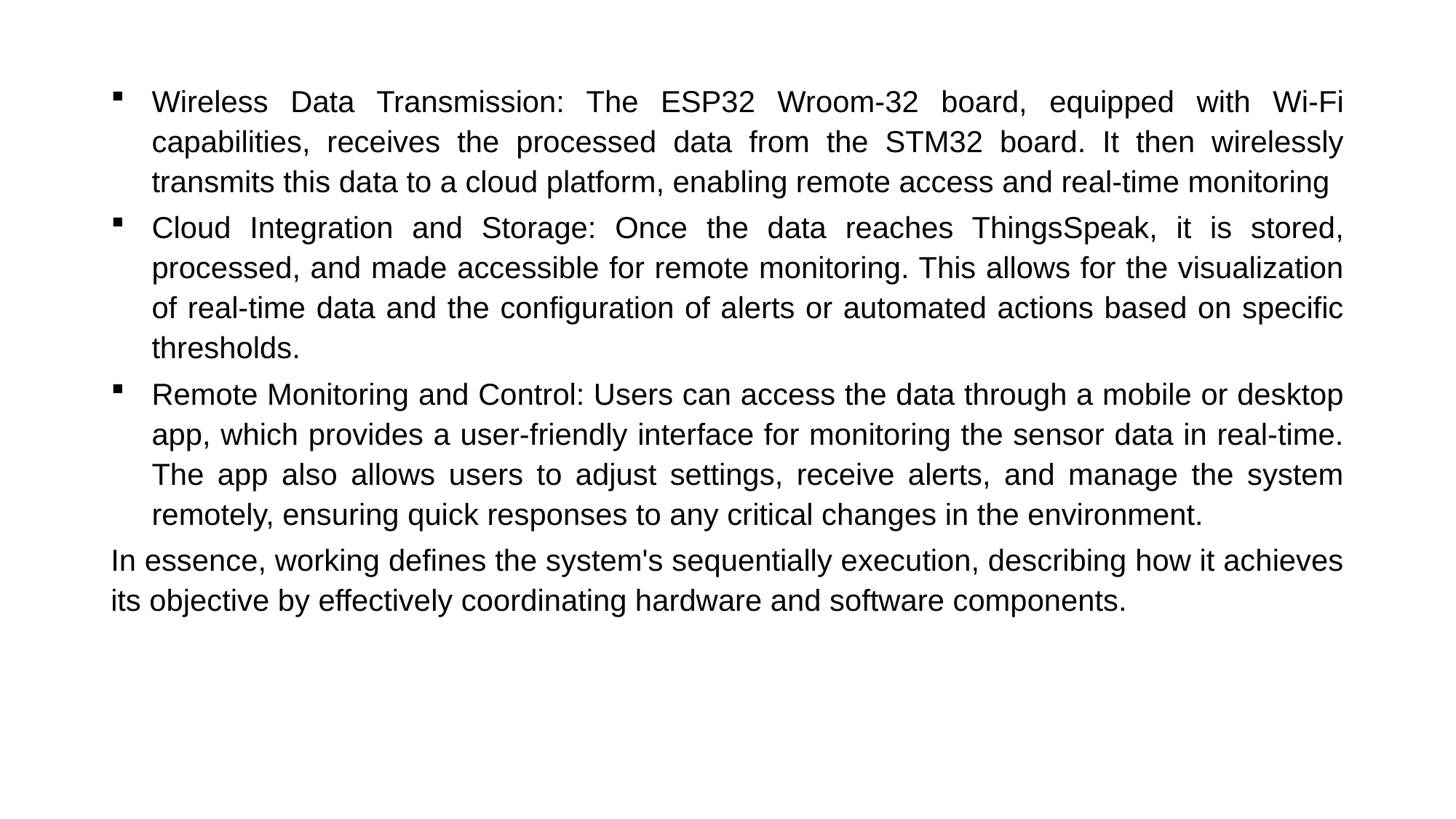

Wireless Data Transmission: The ESP32 Wroom-32 board, equipped with Wi-Fi capabilities, receives the processed data from the STM32 board. It then wirelessly transmits this data to a cloud platform, enabling remote access and real-time monitoring
Cloud Integration and Storage: Once the data reaches ThingsSpeak, it is stored, processed, and made accessible for remote monitoring. This allows for the visualization of real-time data and the configuration of alerts or automated actions based on specific thresholds.
Remote Monitoring and Control: Users can access the data through a mobile or desktop app, which provides a user-friendly interface for monitoring the sensor data in real-time. The app also allows users to adjust settings, receive alerts, and manage the system remotely, ensuring quick responses to any critical changes in the environment.
In essence, working defines the system's sequentially execution, describing how it achieves its objective by effectively coordinating hardware and software components.